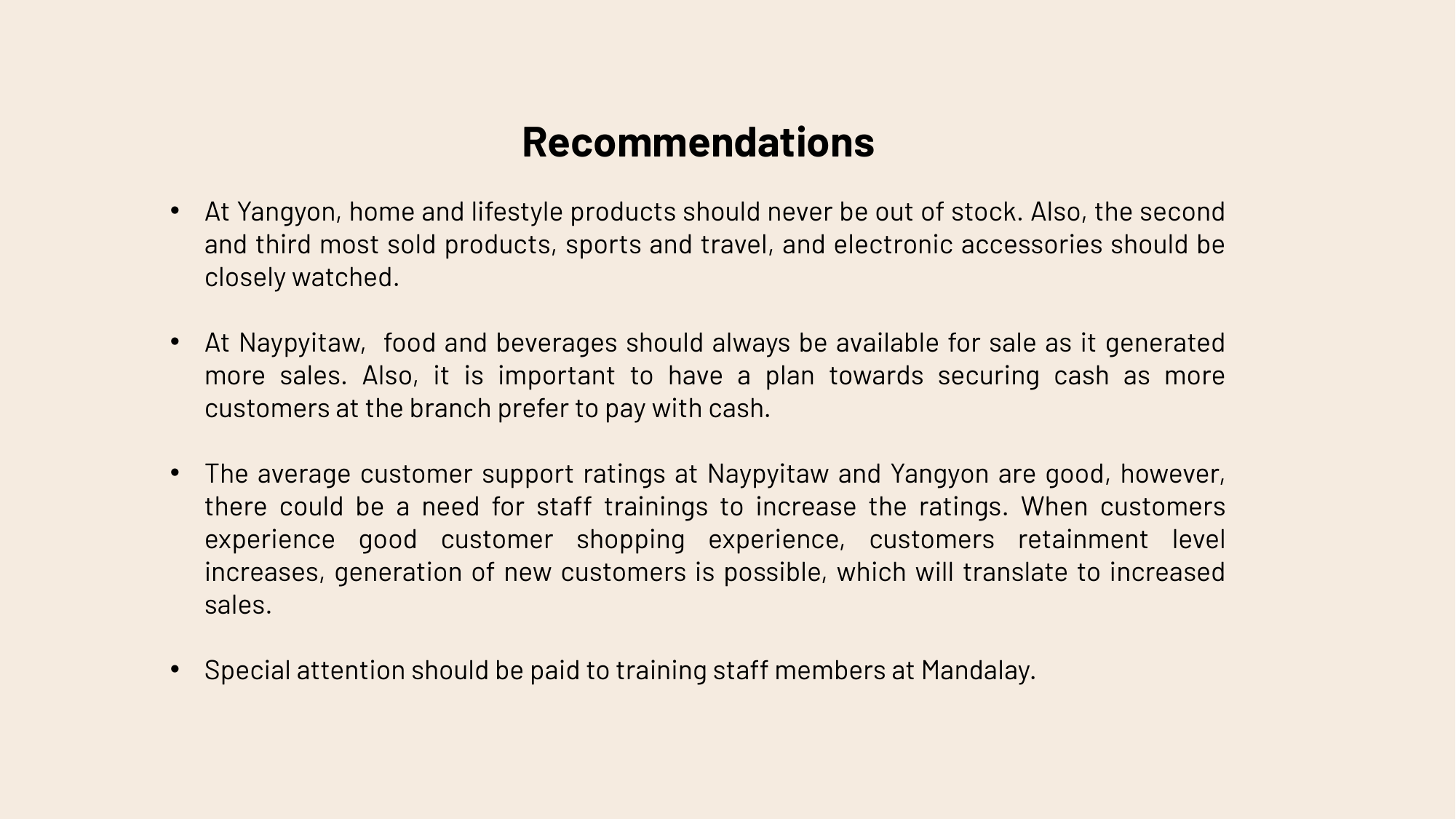

Recommendations
At Yangyon, home and lifestyle products should never be out of stock. Also, the second and third most sold products, sports and travel, and electronic accessories should be closely watched.

At Naypyitaw,  food and beverages should always be available for sale as it generated more sales. Also, it is important to have a plan towards securing cash as more customers at the branch prefer to pay with cash.

The average customer support ratings at Naypyitaw and Yangyon are good, however, there could be a need for staff trainings to increase the ratings. When customers experience good customer shopping experience, customers retainment level increases, generation of new customers is possible, which will translate to increased sales.

Special attention should be paid to training staff members at Mandalay.